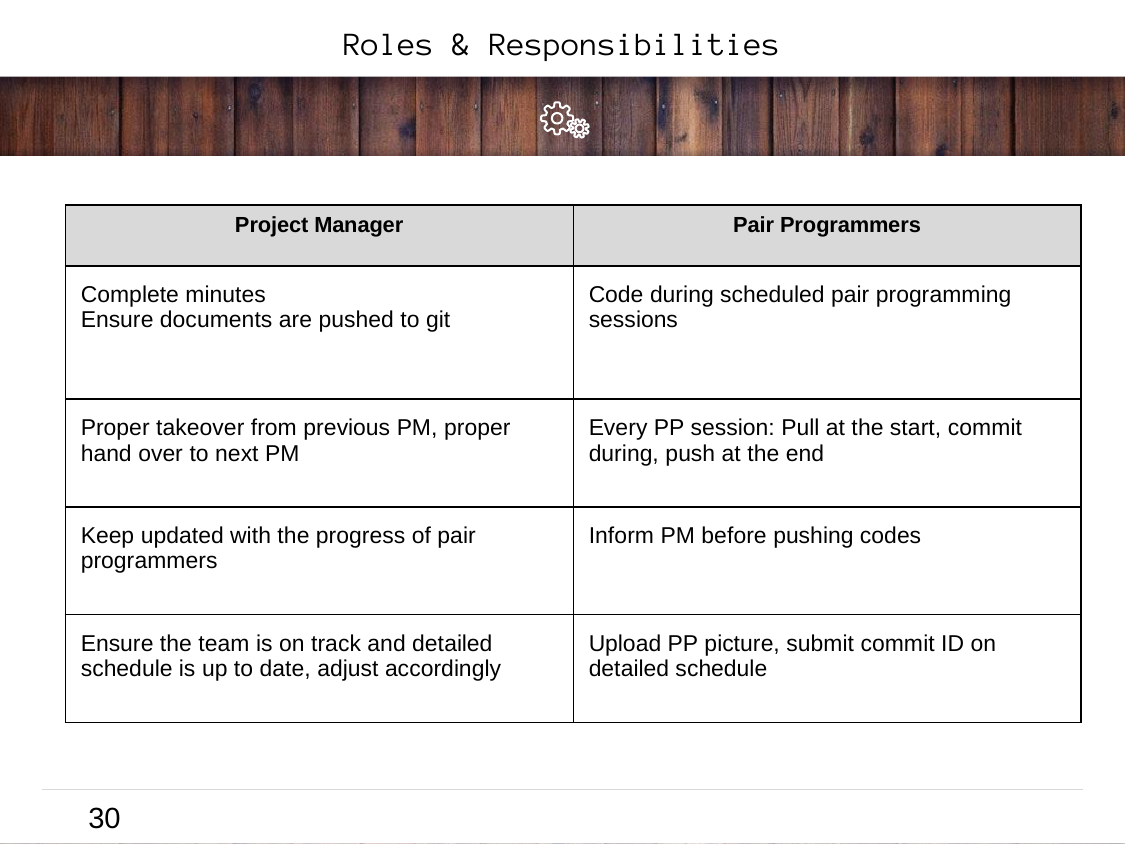

# Roles & Responsibilities

| Project Manager | Pair Programmers |
| --- | --- |
| Complete minutes Ensure documents are pushed to git | Code during scheduled pair programming sessions |
| Proper takeover from previous PM, proper hand over to next PM | Every PP session: Pull at the start, commit during, push at the end |
| Keep updated with the progress of pair programmers | Inform PM before pushing codes |
| Ensure the team is on track and detailed schedule is up to date, adjust accordingly | Upload PP picture, submit commit ID on detailed schedule |
30